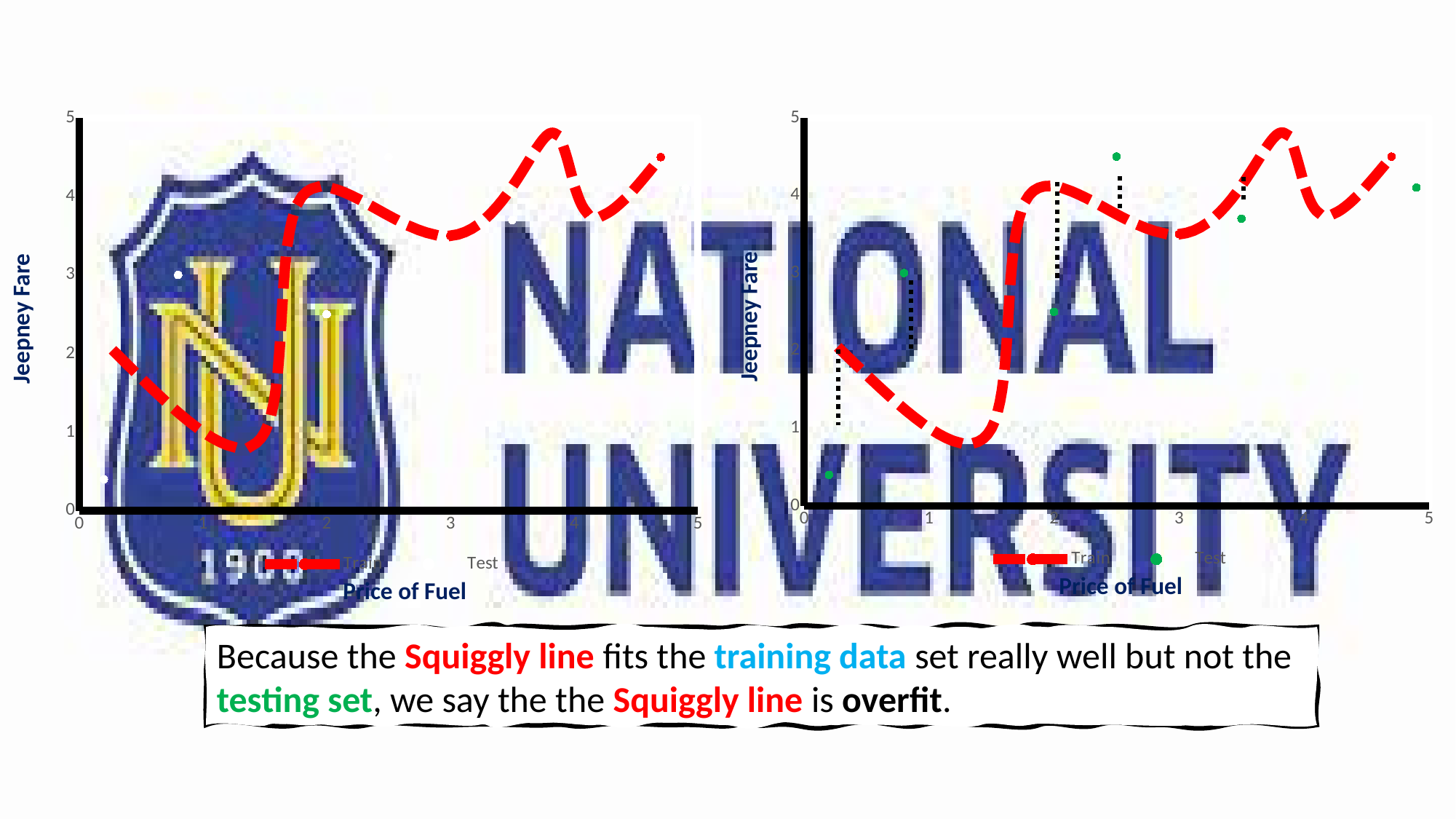

### Chart

| Category |  |  |
|---|---|---|
Jeepney Fare
Price of Fuel

### Chart

| Category |  |  |
|---|---|---|
Jeepney Fare
Price of Fuel
Because the Squiggly line fits the training data set really well but not the testing set, we say the the Squiggly line is overfit.